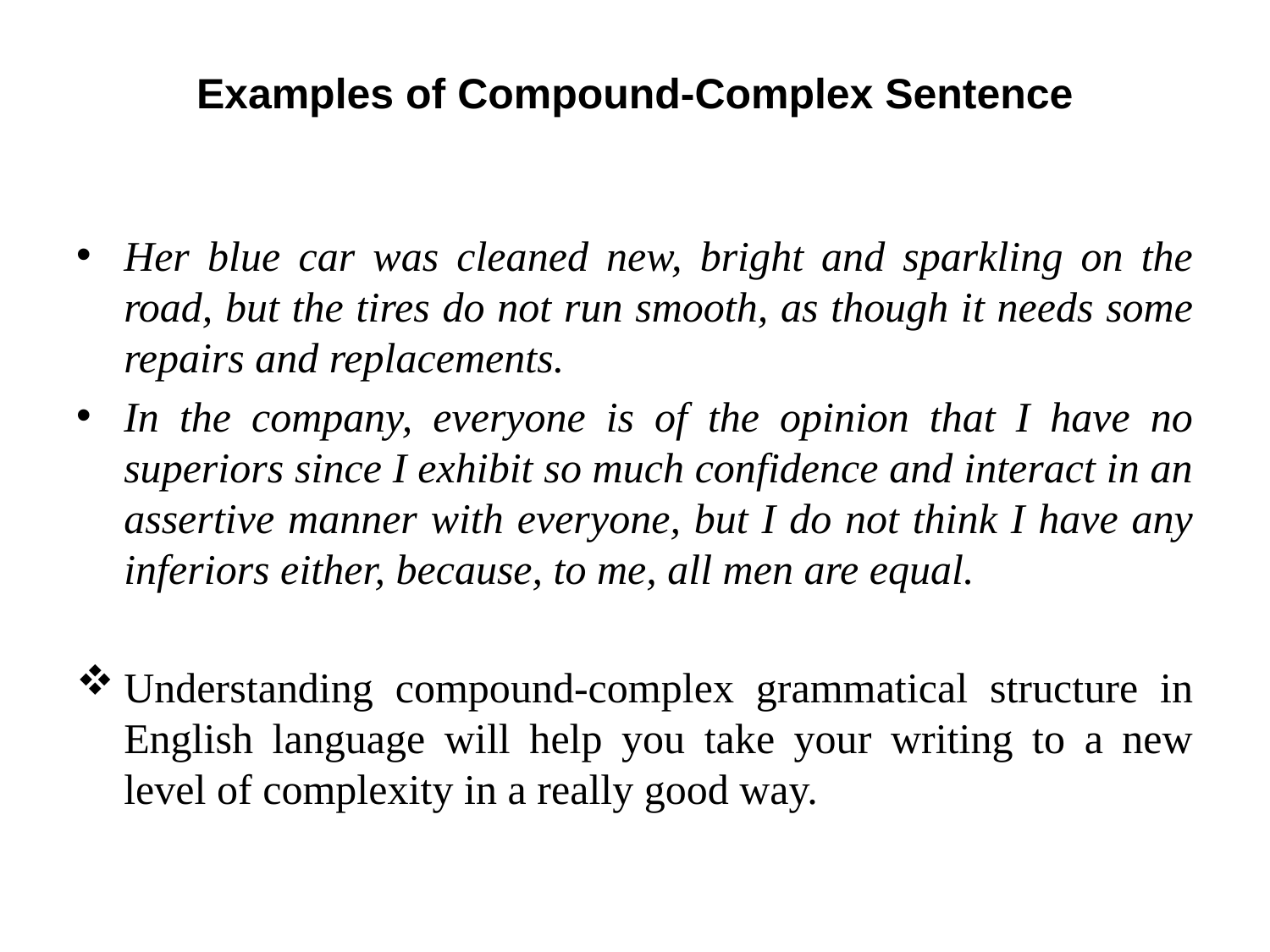

# Examples of Compound-Complex Sentence
Her blue car was cleaned new, bright and sparkling on the road, but the tires do not run smooth, as though it needs some repairs and replacements.
In the company, everyone is of the opinion that I have no superiors since I exhibit so much confidence and interact in an assertive manner with everyone, but I do not think I have any inferiors either, because, to me, all men are equal.

Understanding compound-complex grammatical structure in English language will help you take your writing to a new level of complexity in a really good way.